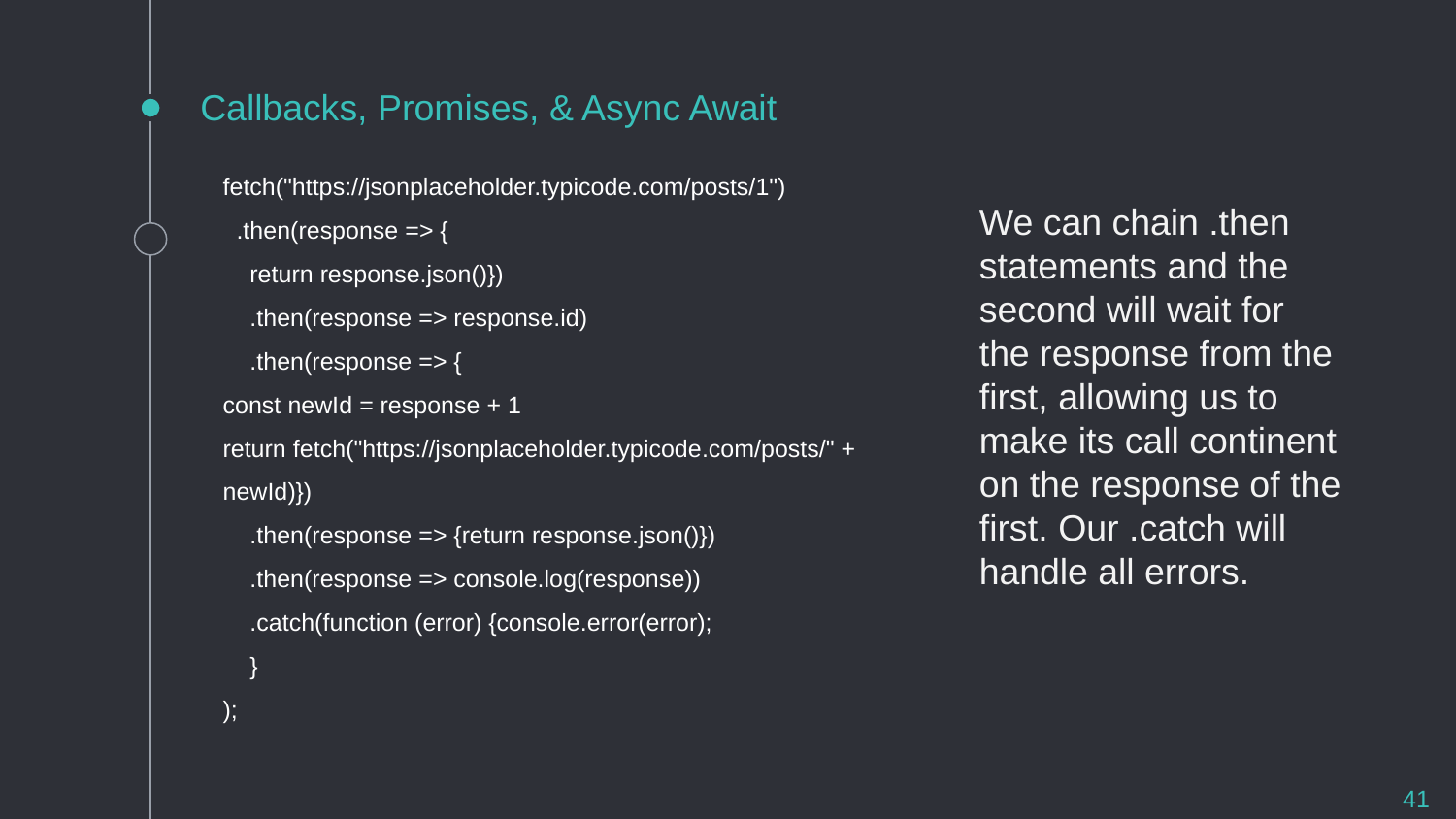

# Callbacks, Promises, & Async Await
fetch("https://jsonplaceholder.typicode.com/posts/1")
  .then(response => {
    return response.json()})
    .then(response => response.id)
    .then(response => {
const newId = response + 1
return fetch("https://jsonplaceholder.typicode.com/posts/" + newId)})
    .then(response => {return response.json()})
    .then(response => console.log(response))
    .catch(function (error) {console.error(error);
    }
);
We can chain .then statements and the second will wait for the response from the first, allowing us to make its call continent on the response of the first. Our .catch will handle all errors.
41